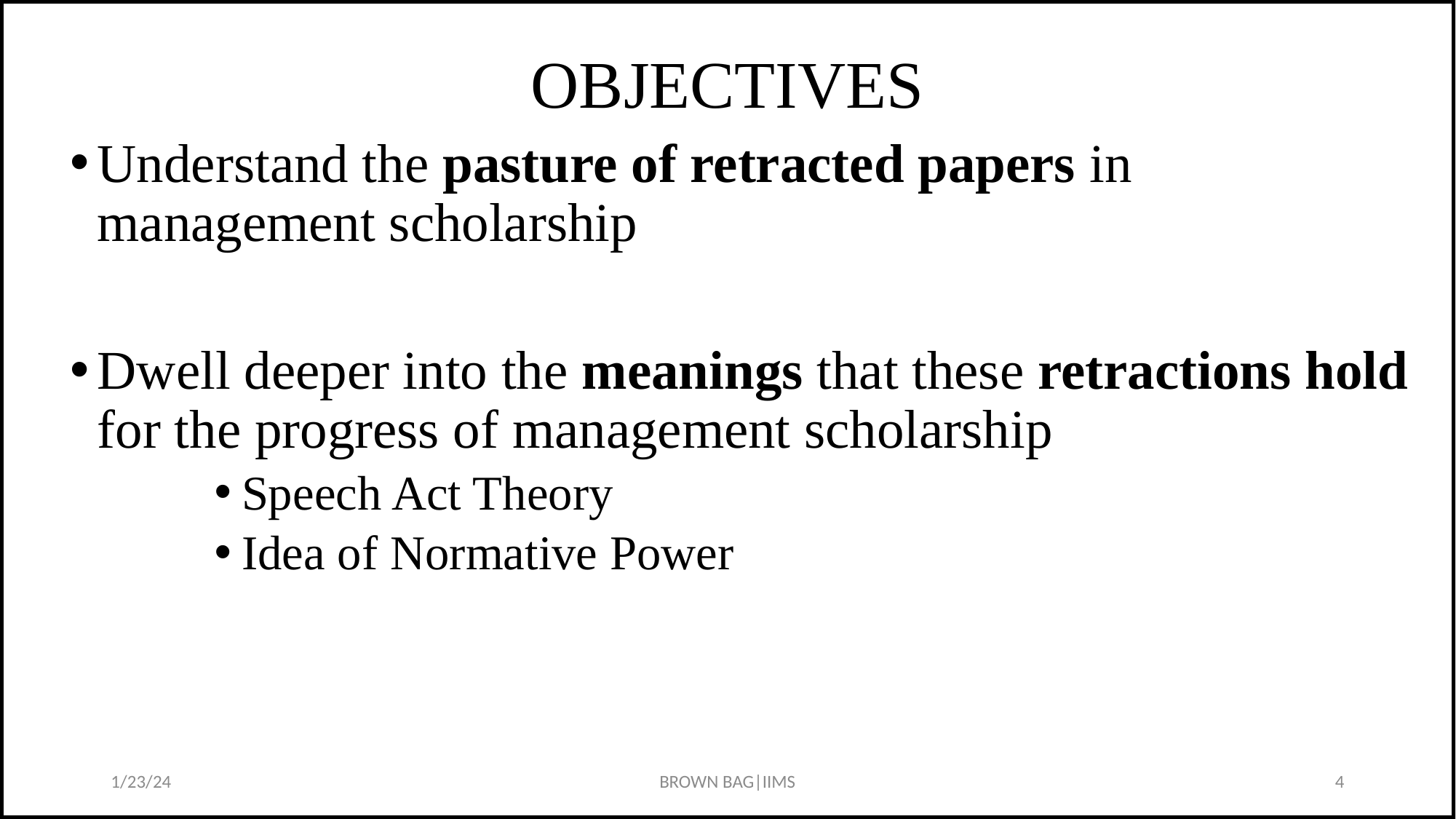

# OBJECTIVES
Understand the pasture of retracted papers in management scholarship

Dwell deeper into the meanings that these retractions hold for the progress of management scholarship
Speech Act Theory
Idea of Normative Power

1/23/24
BROWN BAG|IIMS
4